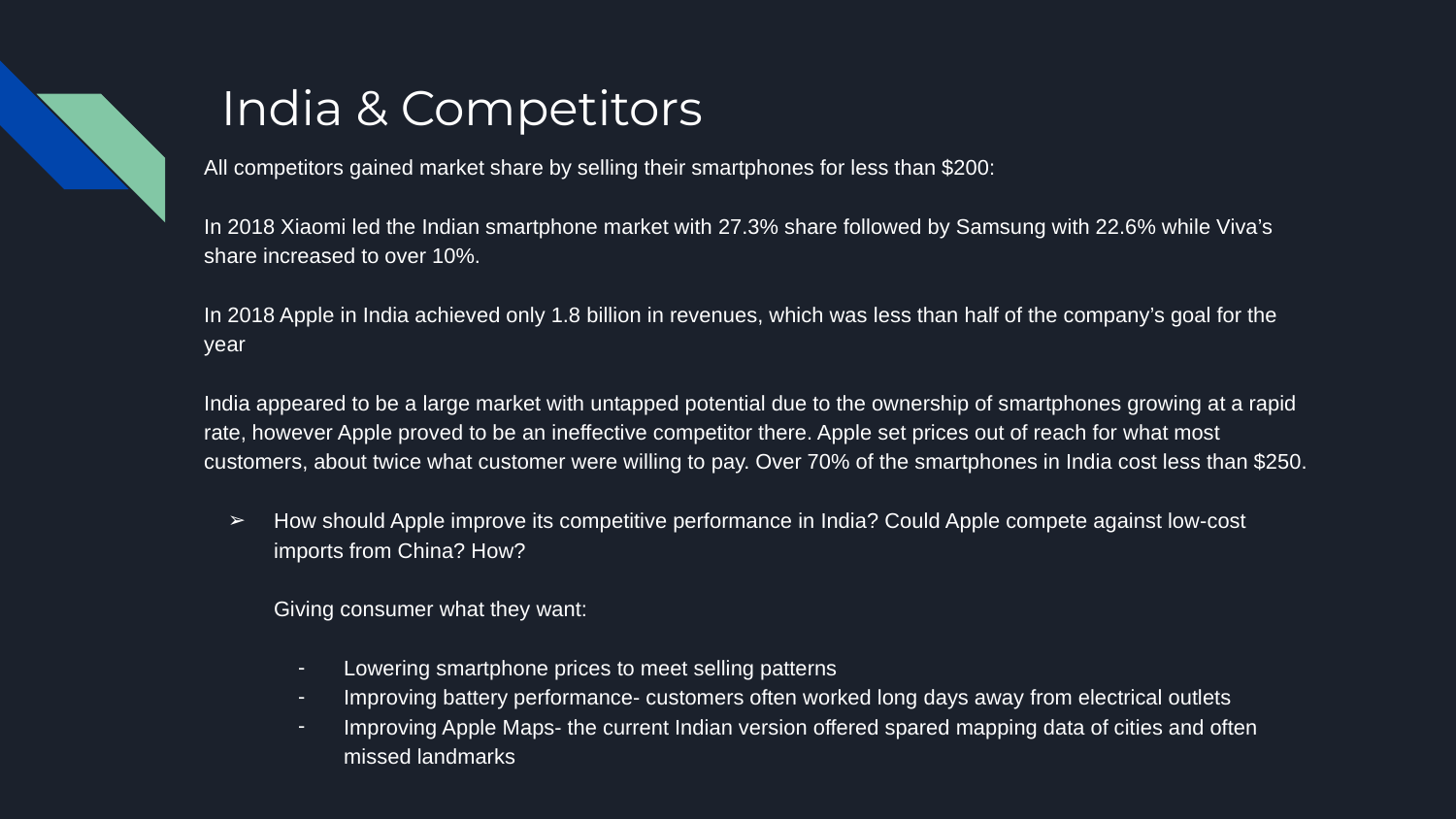

# India & Competitors
All competitors gained market share by selling their smartphones for less than $200:

In 2018 Xiaomi led the Indian smartphone market with 27.3% share followed by Samsung with 22.6% while Viva’s share increased to over 10%.

In 2018 Apple in India achieved only 1.8 billion in revenues, which was less than half of the company’s goal for the year

India appeared to be a large market with untapped potential due to the ownership of smartphones growing at a rapid rate, however Apple proved to be an ineffective competitor there. Apple set prices out of reach for what most customers, about twice what customer were willing to pay. Over 70% of the smartphones in India cost less than $250.

How should Apple improve its competitive performance in India? Could Apple compete against low-cost imports from China? How?

Giving consumer what they want:

Lowering smartphone prices to meet selling patterns
Improving battery performance- customers often worked long days away from electrical outlets
Improving Apple Maps- the current Indian version offered spared mapping data of cities and often missed landmarks